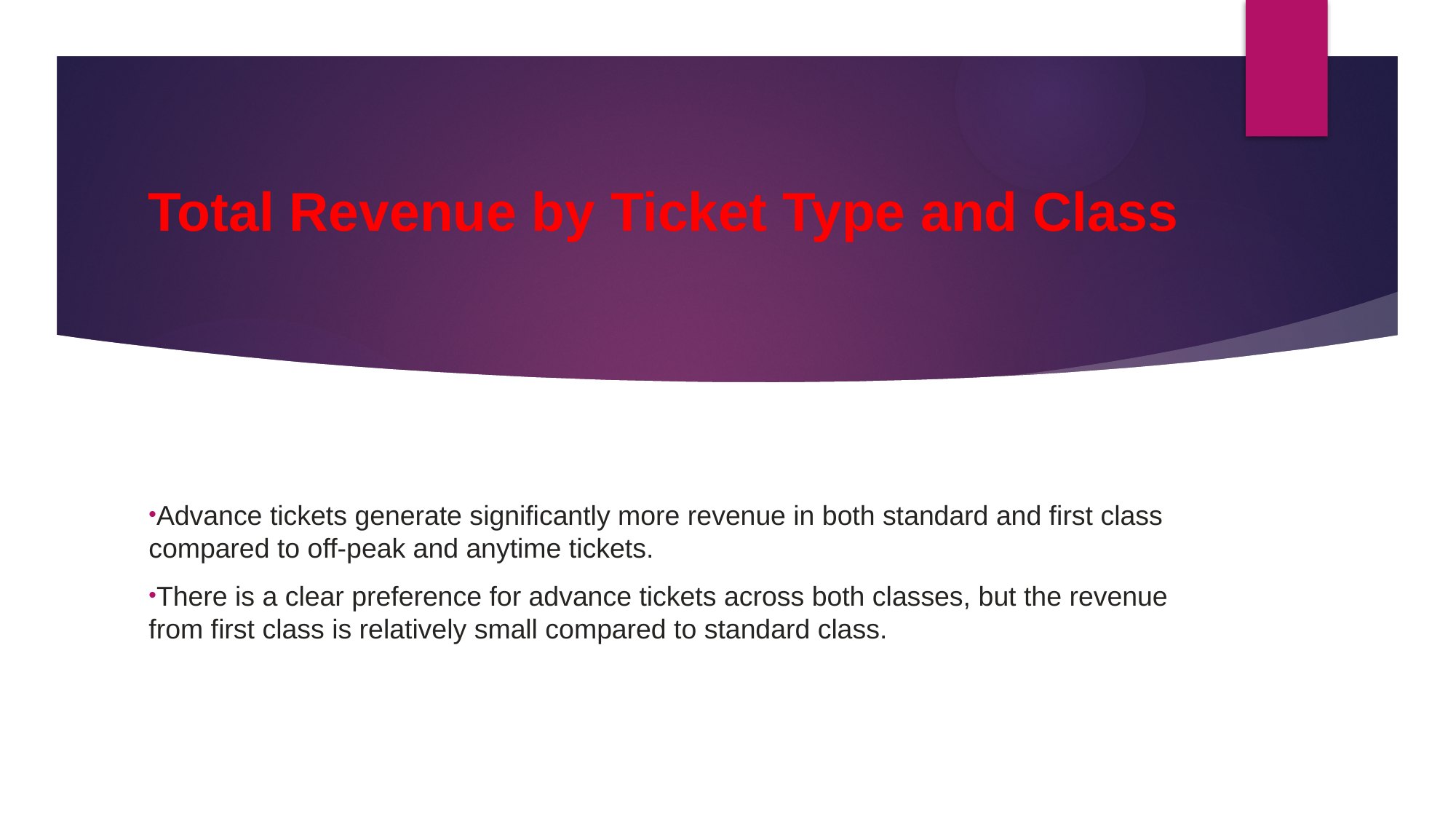

# Total Revenue by Ticket Type and Class
Advance tickets generate significantly more revenue in both standard and first class compared to off-peak and anytime tickets.
There is a clear preference for advance tickets across both classes, but the revenue from first class is relatively small compared to standard class.